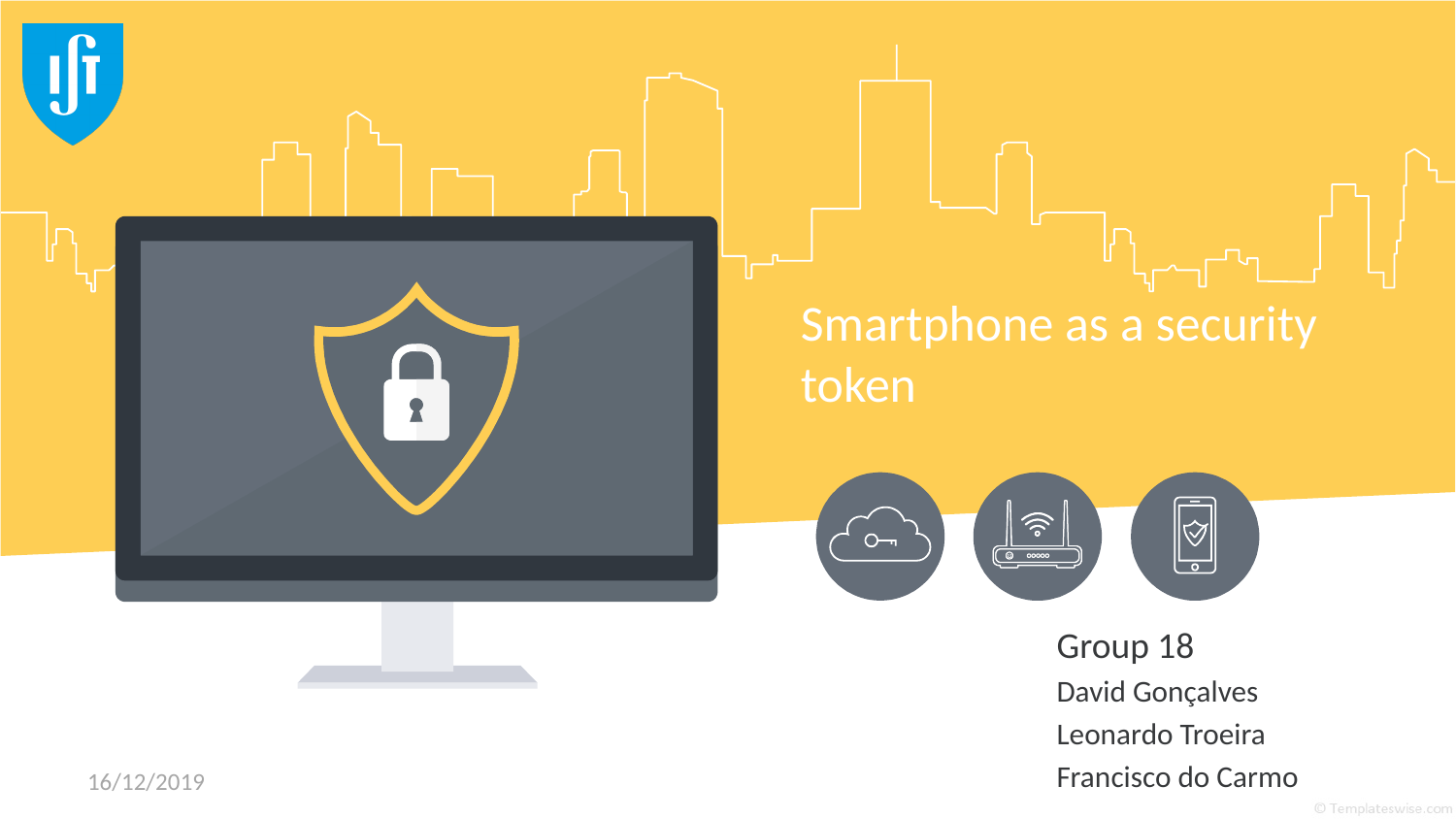

© Templateswise.com
# Smartphone as a security token
Group 18
David Gonçalves
Leonardo Troeira
Francisco do Carmo
16/12/2019